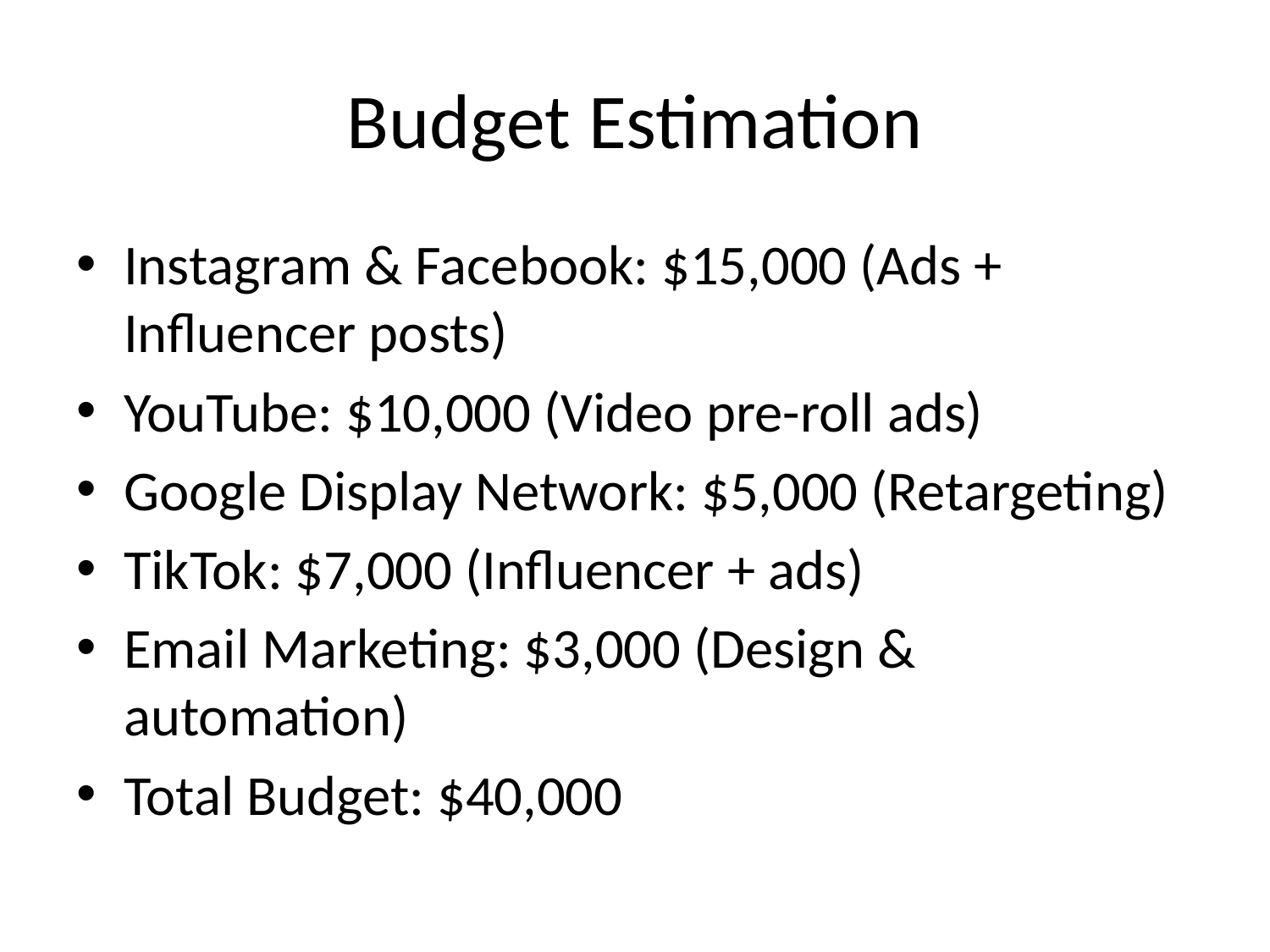

# Budget Estimation
Instagram & Facebook: $15,000 (Ads + Influencer posts)
YouTube: $10,000 (Video pre-roll ads)
Google Display Network: $5,000 (Retargeting)
TikTok: $7,000 (Influencer + ads)
Email Marketing: $3,000 (Design & automation)
Total Budget: $40,000